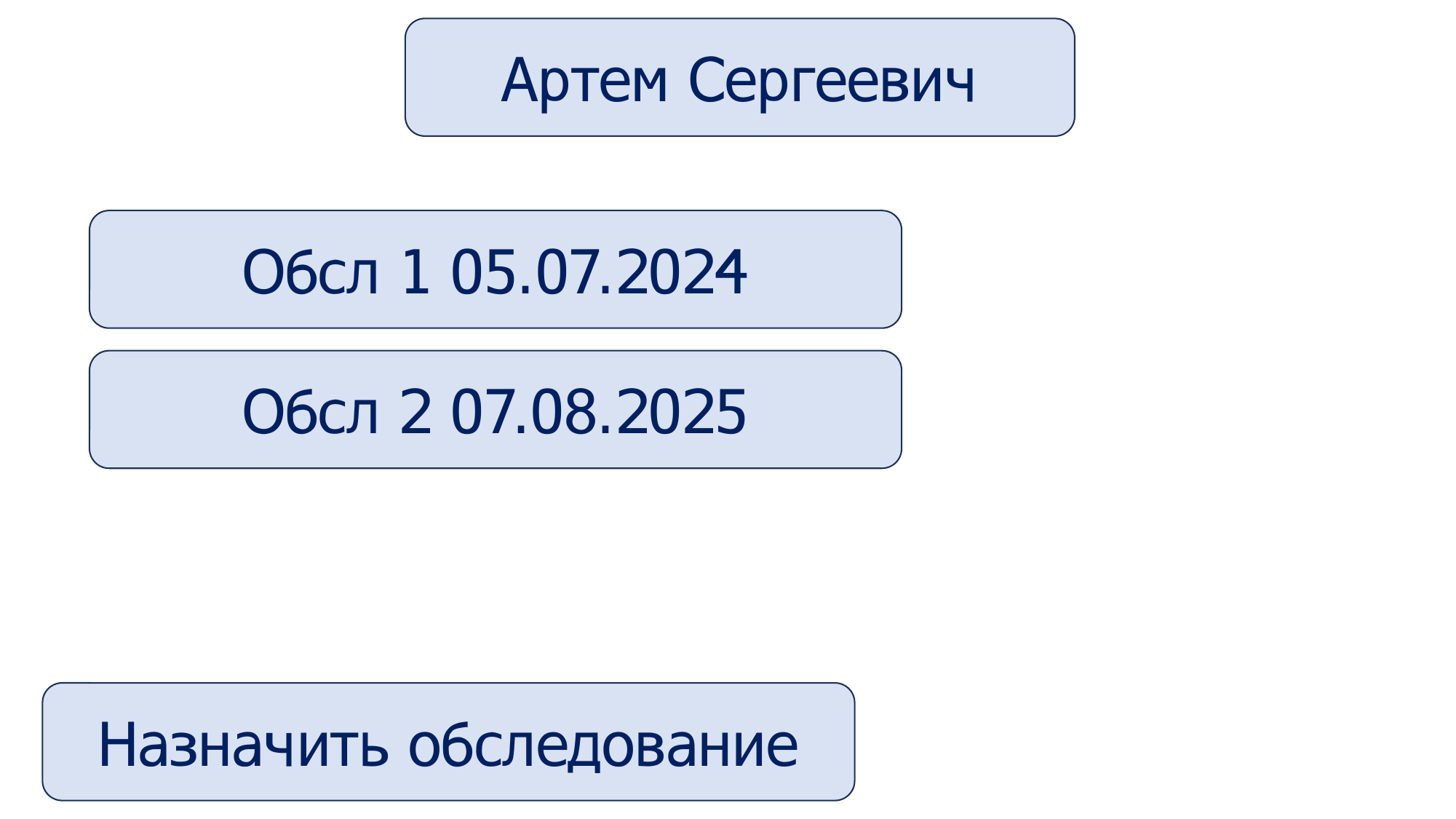

Артем Сергеевич
Обсл 1 05.07.2024
Обсл 2 07.08.2025
Назначить обследование